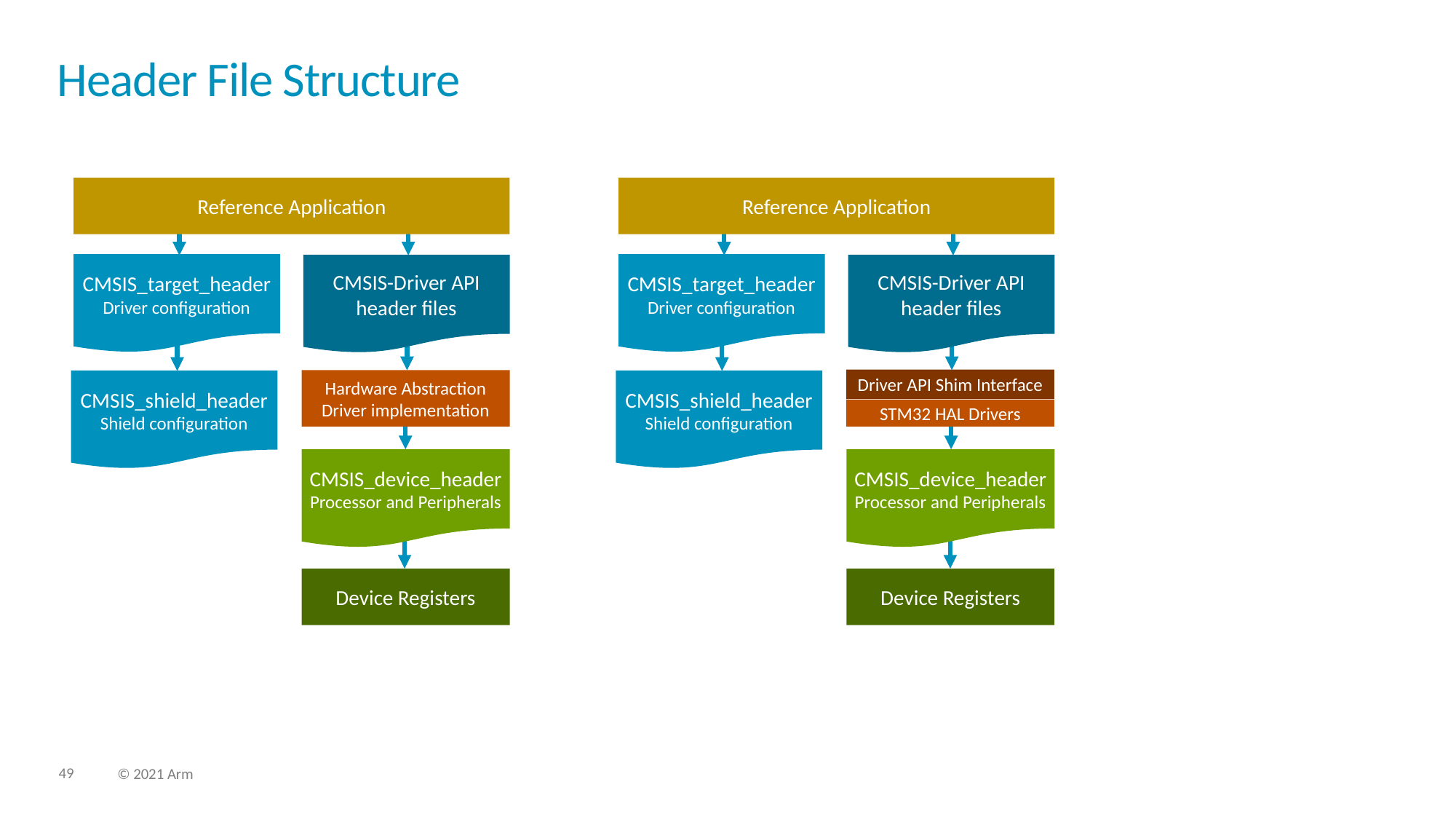

# Header File Structure
Reference Application
Reference Application
CMSIS_target_header
Driver configuration
CMSIS_target_header
Driver configuration
CMSIS-Driver API
header files
CMSIS-Driver API
header files
Driver API Shim Interface
Hardware Abstraction
Driver implementation
CMSIS_shield_header
Shield configuration
CMSIS_shield_header
Shield configuration
STM32 HAL Drivers
CMSIS_device_header
Processor and Peripherals
CMSIS_device_header
Processor and Peripherals
Device Registers
Device Registers